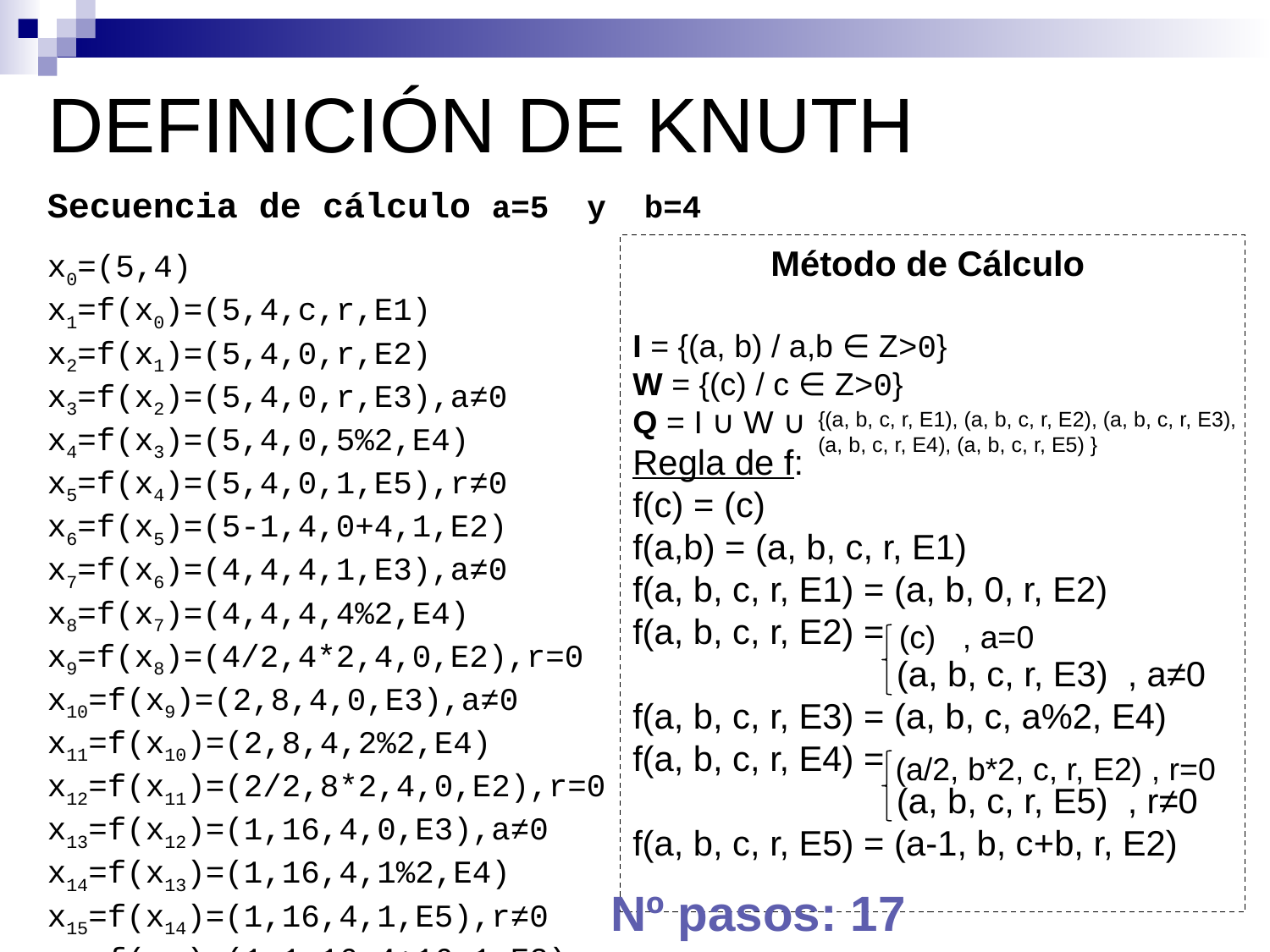

# DEFINICIÓN DE KNUTH
Secuencia de cálculo a=5  y  b=4

x0=(5,4)
x1=f(x0)=(5,4,c,r,E1)
x2=f(x1)=(5,4,0,r,E2)
x3=f(x2)=(5,4,0,r,E3),a≠0
x4=f(x3)=(5,4,0,5%2,E4)
x5=f(x4)=(5,4,0,1,E5),r≠0
x6=f(x5)=(5-1,4,0+4,1,E2)
x7=f(x6)=(4,4,4,1,E3),a≠0
x8=f(x7)=(4,4,4,4%2,E4)
x9=f(x8)=(4/2,4*2,4,0,E2),r=0
x10=f(x9)=(2,8,4,0,E3),a≠0
x11=f(x10)=(2,8,4,2%2,E4)
x12=f(x11)=(2/2,8*2,4,0,E2),r=0
x13=f(x12)=(1,16,4,0,E3),a≠0
x14=f(x13)=(1,16,4,1%2,E4)
x15=f(x14)=(1,16,4,1,E5),r≠0
x16=f(x15)=(1-1,16,4+16,1,E2)
x17=f(x16)=(20),a=0

Método de Cálculo

I = {(a, b) / a,b ∈ Z>0}
W = {(c) / c ∈ Z>0}
Q = I ∪ W ∪
Regla de f:
f(c) = (c)
f(a,b) = (a, b, c, r, E1)
f(a, b, c, r, E1) = (a, b, 0, r, E2)
f(a, b, c, r, E2) =
		 (a, b, c, r, E3)  , a≠0
f(a, b, c, r, E3) = (a, b, c, a%2, E4)
f(a, b, c, r, E4) =
		 (a, b, c, r, E5)  , r≠0
f(a, b, c, r, E5) = (a-1, b, c+b, r, E2)
(c)   , a=0

(a/2, b*2, c, r, E2) , r=0

{(a, b, c, r, E1), (a, b, c, r, E2), (a, b, c, r, E3), (a, b, c, r, E4), (a, b, c, r, E5) }
Nº pasos: 17